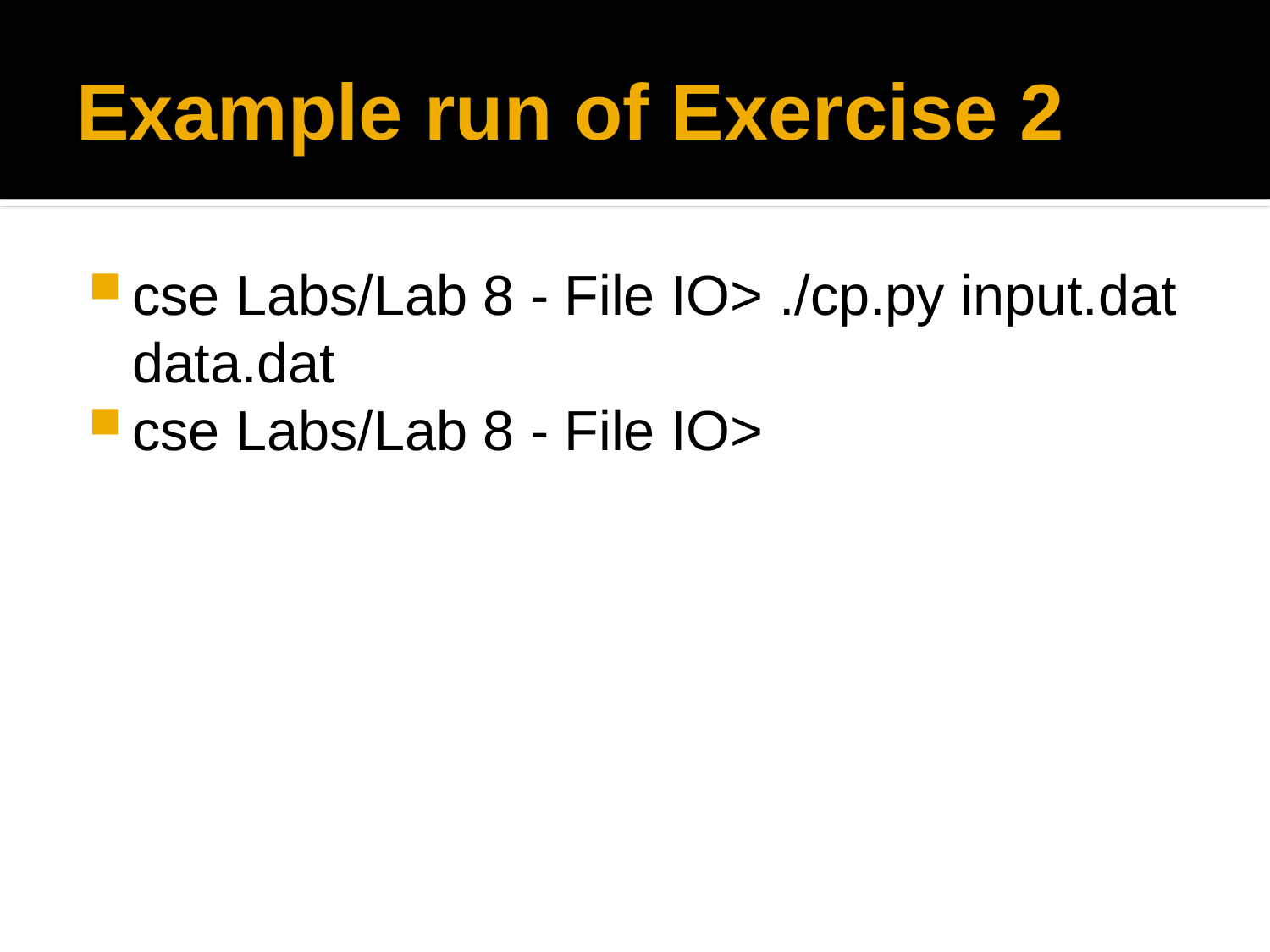

# Example run of Exercise 2
cse Labs/Lab 8 - File IO> ./cp.py input.dat data.dat
cse Labs/Lab 8 - File IO>